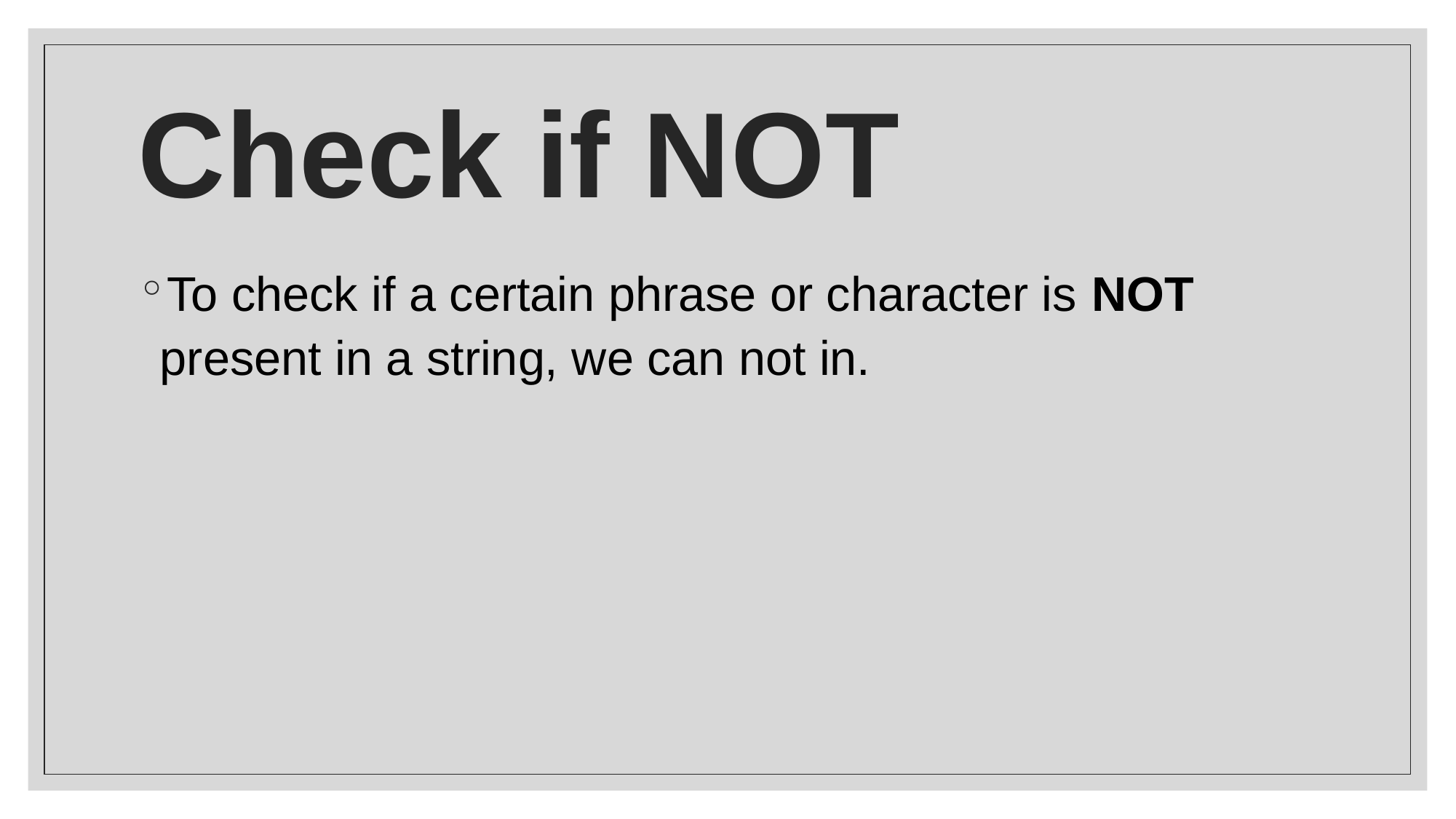

# Check if NOT
To check if a certain phrase or character is NOT present in a string, we can not in.